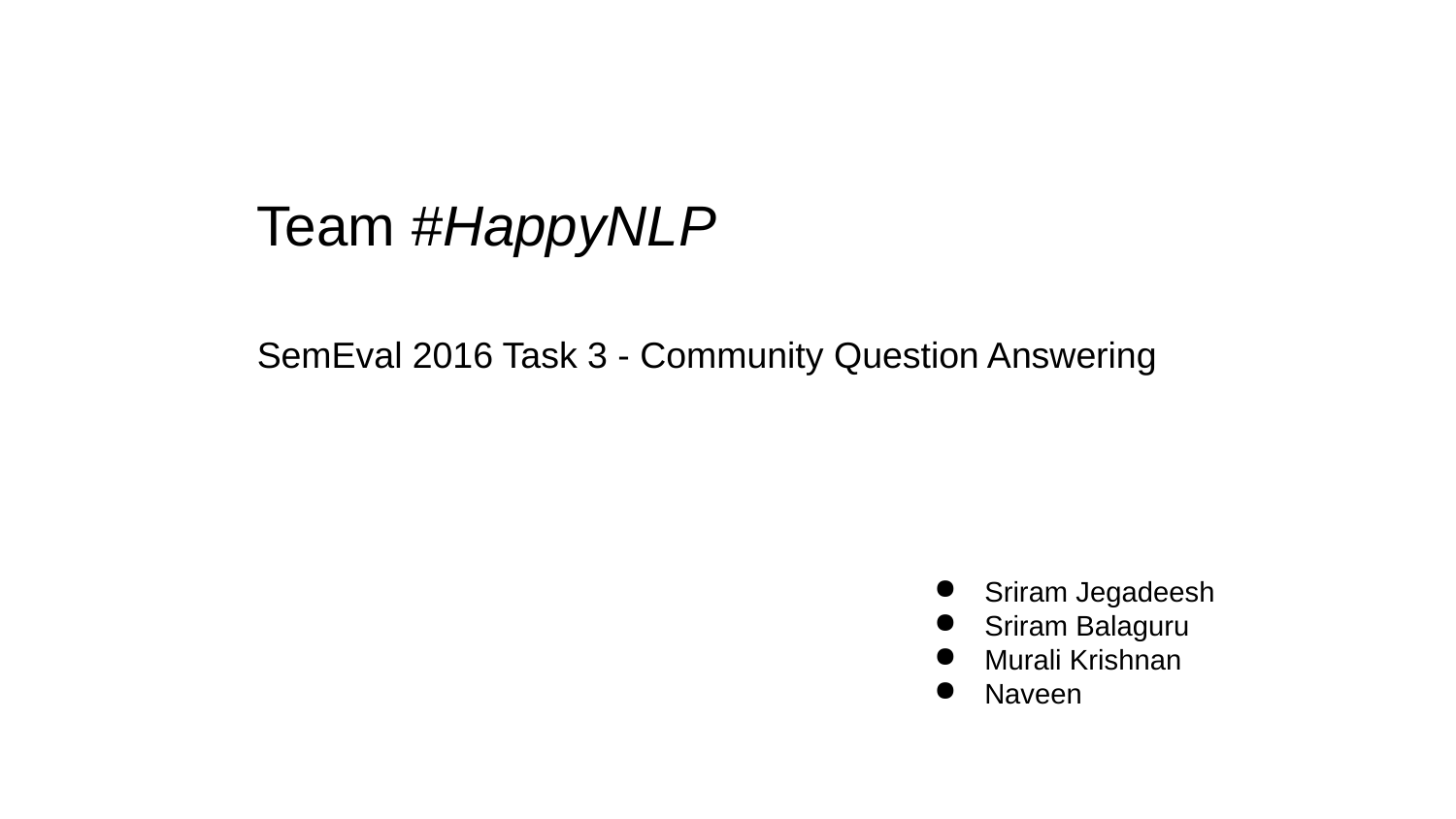

Team #HappyNLP

SemEval 2016 Task 3 - Community Question Answering

Sriram Jegadeesh
Sriram Balaguru
Murali Krishnan
Naveen